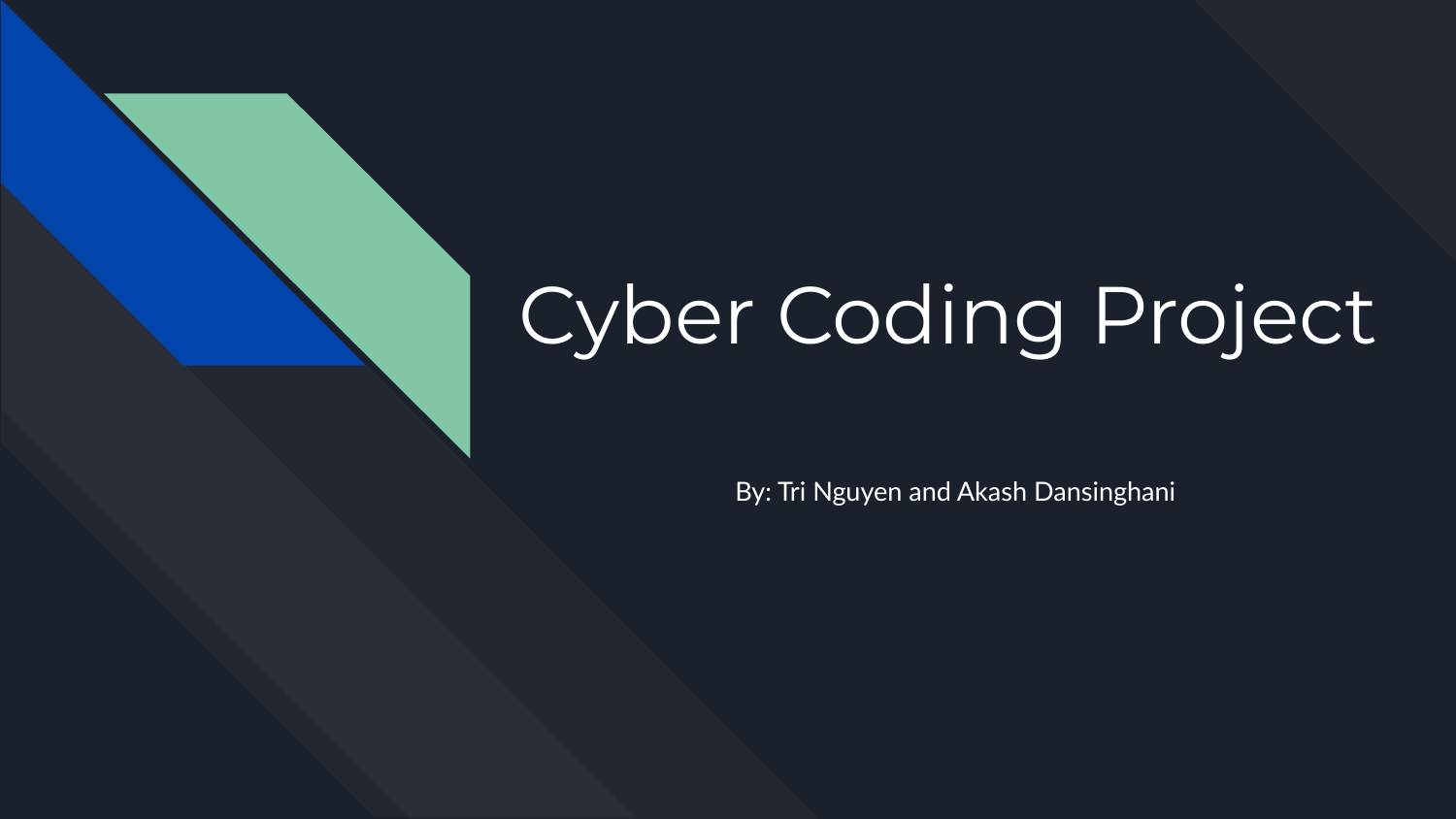

# Cyber Coding Project
By: Tri Nguyen and Akash Dansinghani